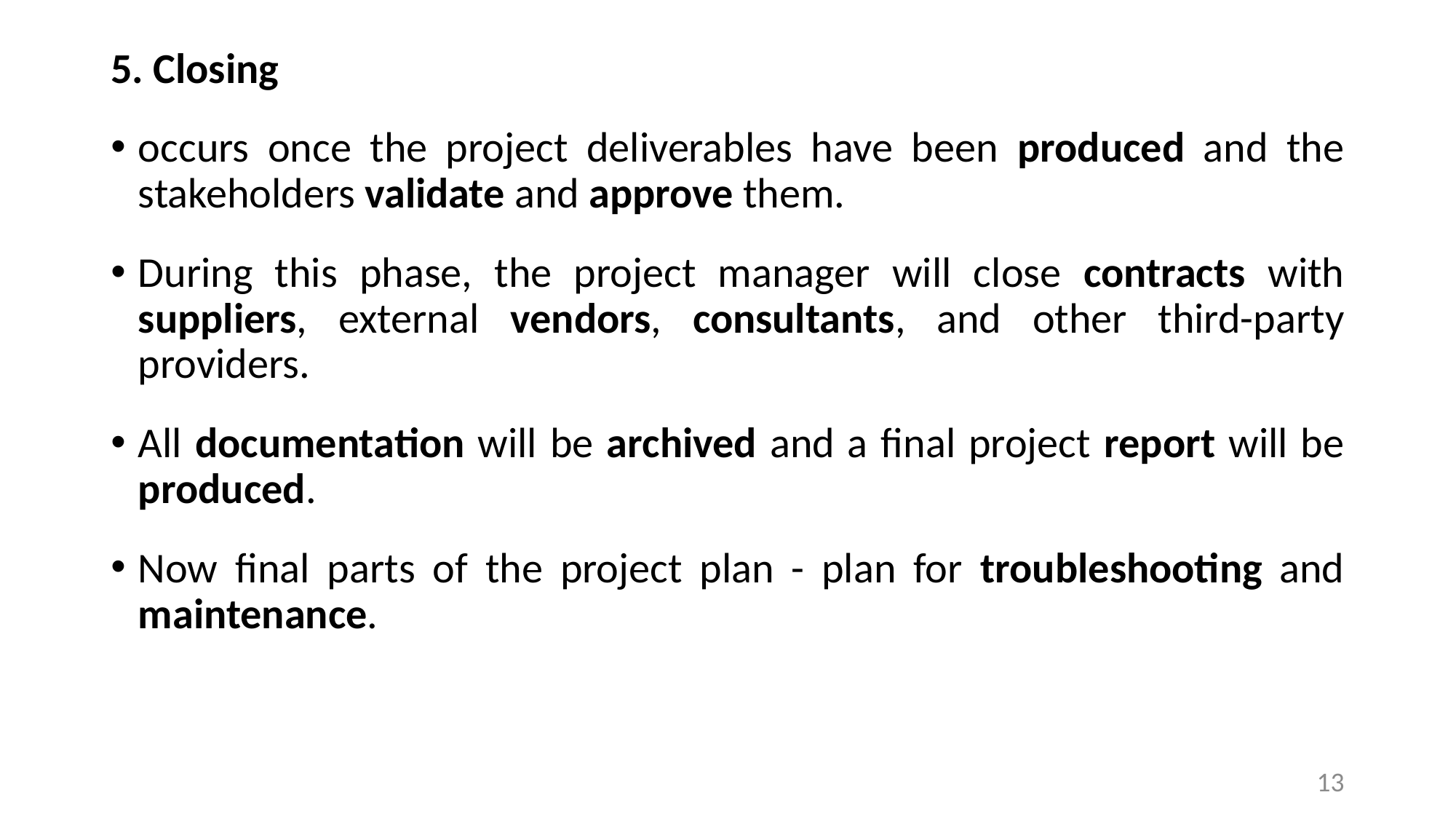

5. Closing
occurs once the project deliverables have been produced and the stakeholders validate and approve them.
During this phase, the project manager will close contracts with suppliers, external vendors, consultants, and other third-party providers.
All documentation will be archived and a final project report will be produced.
Now final parts of the project plan - plan for troubleshooting and maintenance.
13